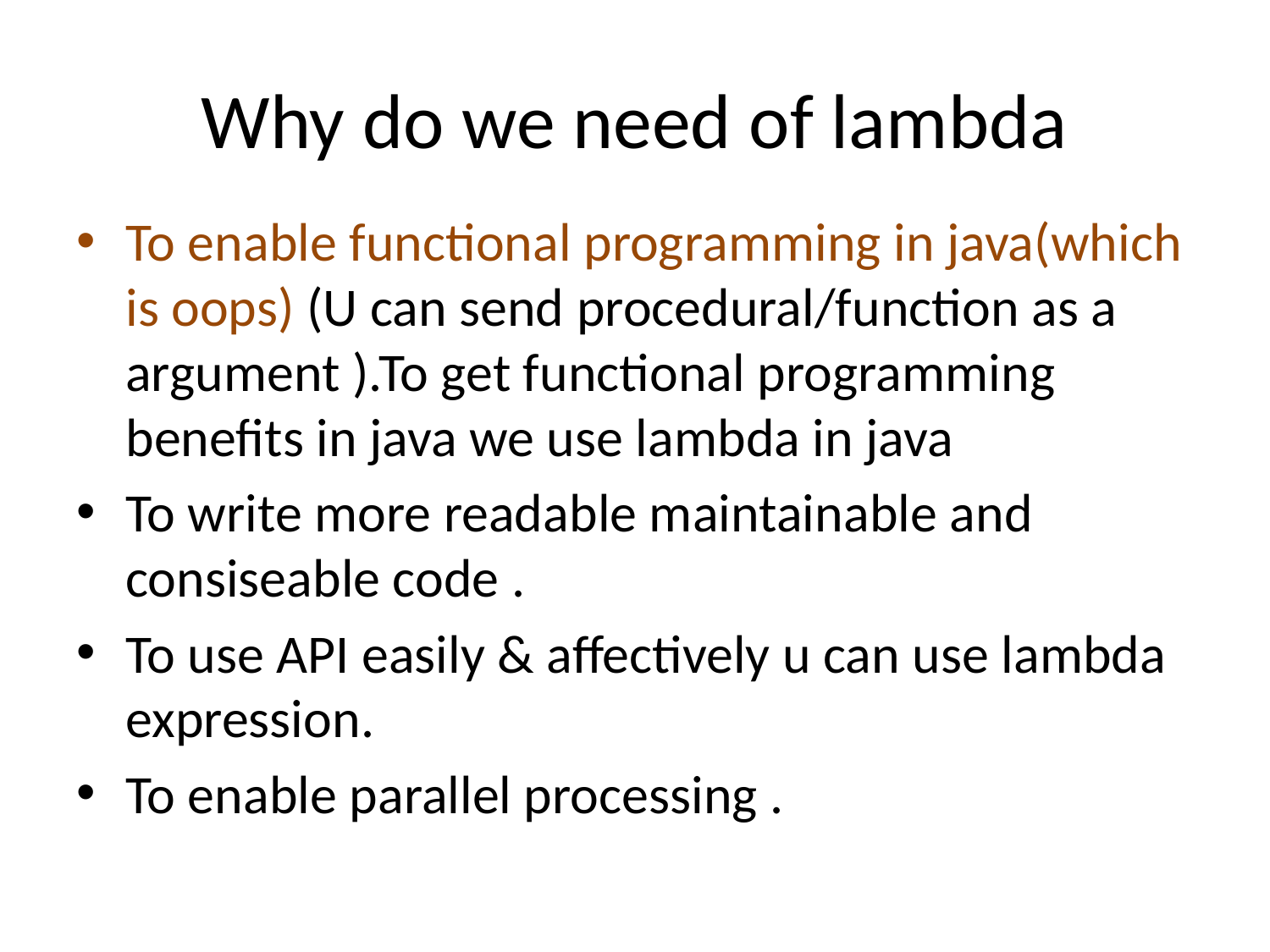

# Why do we need of lambda
To enable functional programming in java(which is oops) (U can send procedural/function as a argument ).To get functional programming benefits in java we use lambda in java
To write more readable maintainable and consiseable code .
To use API easily & affectively u can use lambda expression.
To enable parallel processing .